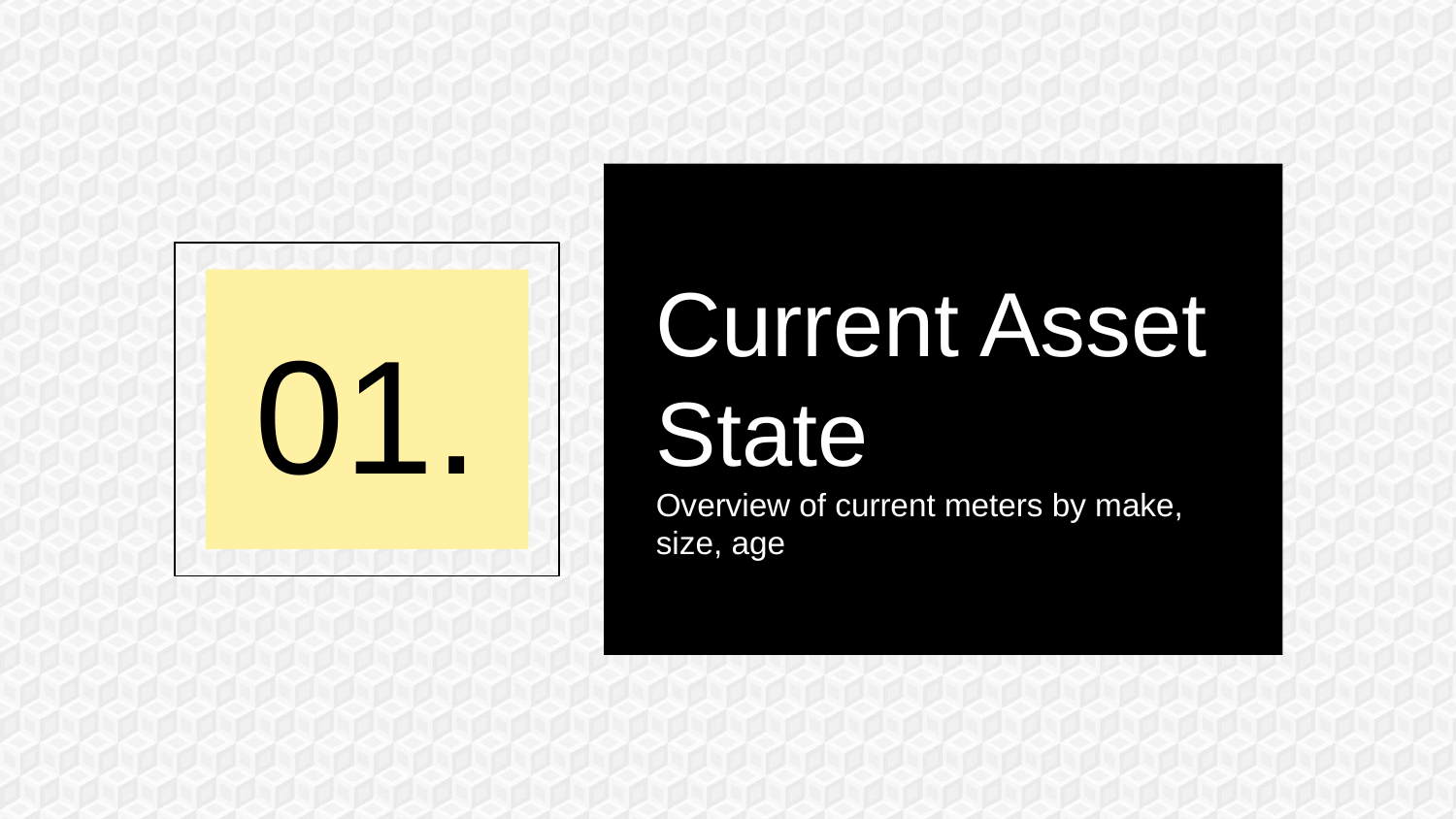

# Current Asset State

01.
Overview of current meters by make, size, age